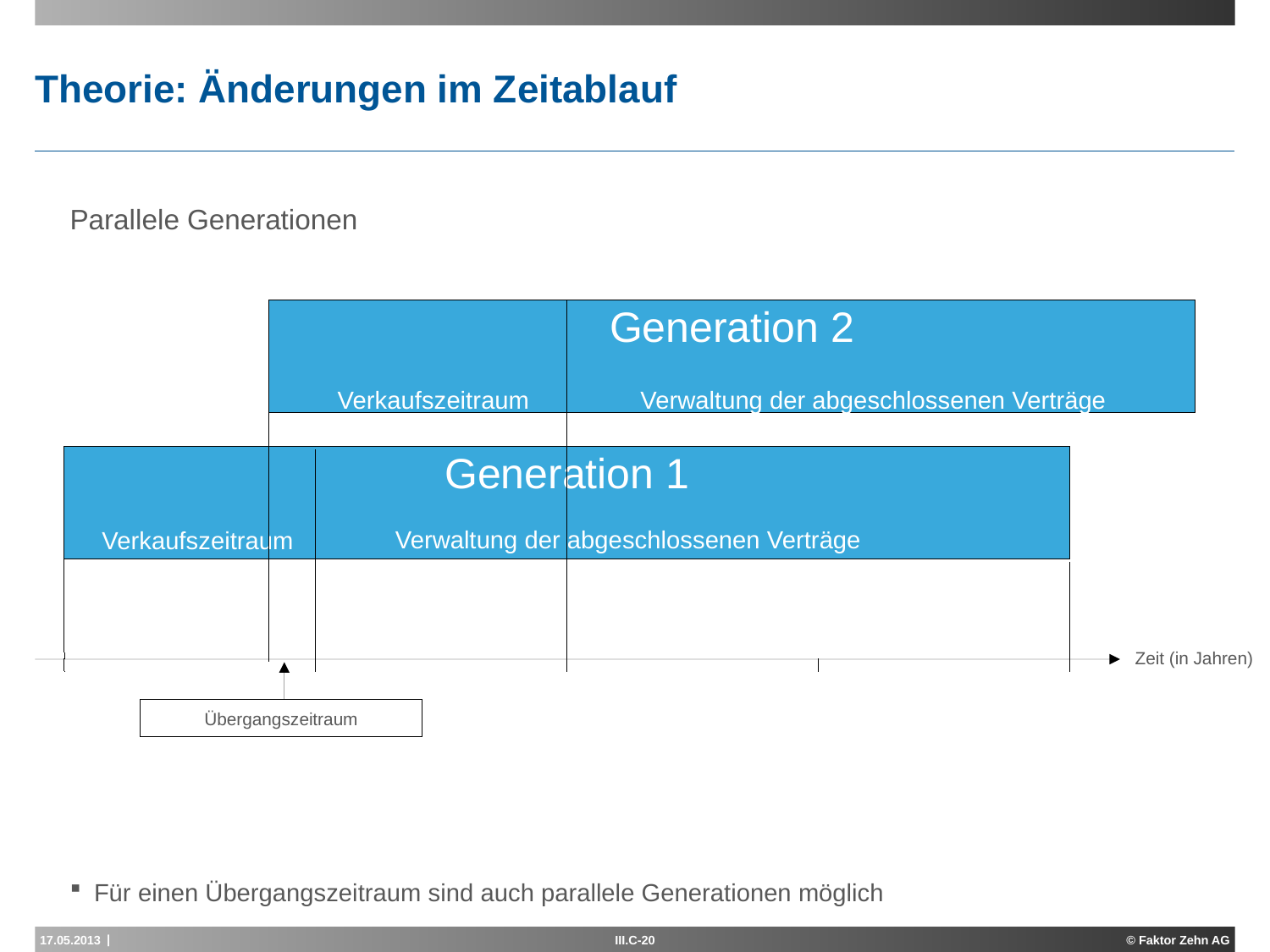

# Theorie: Änderungen im Zeitablauf
Parallele Generationen

Für einen Übergangszeitraum sind auch parallele Generationen möglich
Generation 2

Verkaufszeitraum
Verwaltung der abgeschlossenen Verträge

Generation 1

Verwaltung der abgeschlossenen Verträge
Verkaufszeitraum

Zeit (in Jahren)

Übergangszeitraum
17.05.2013
III.C-20